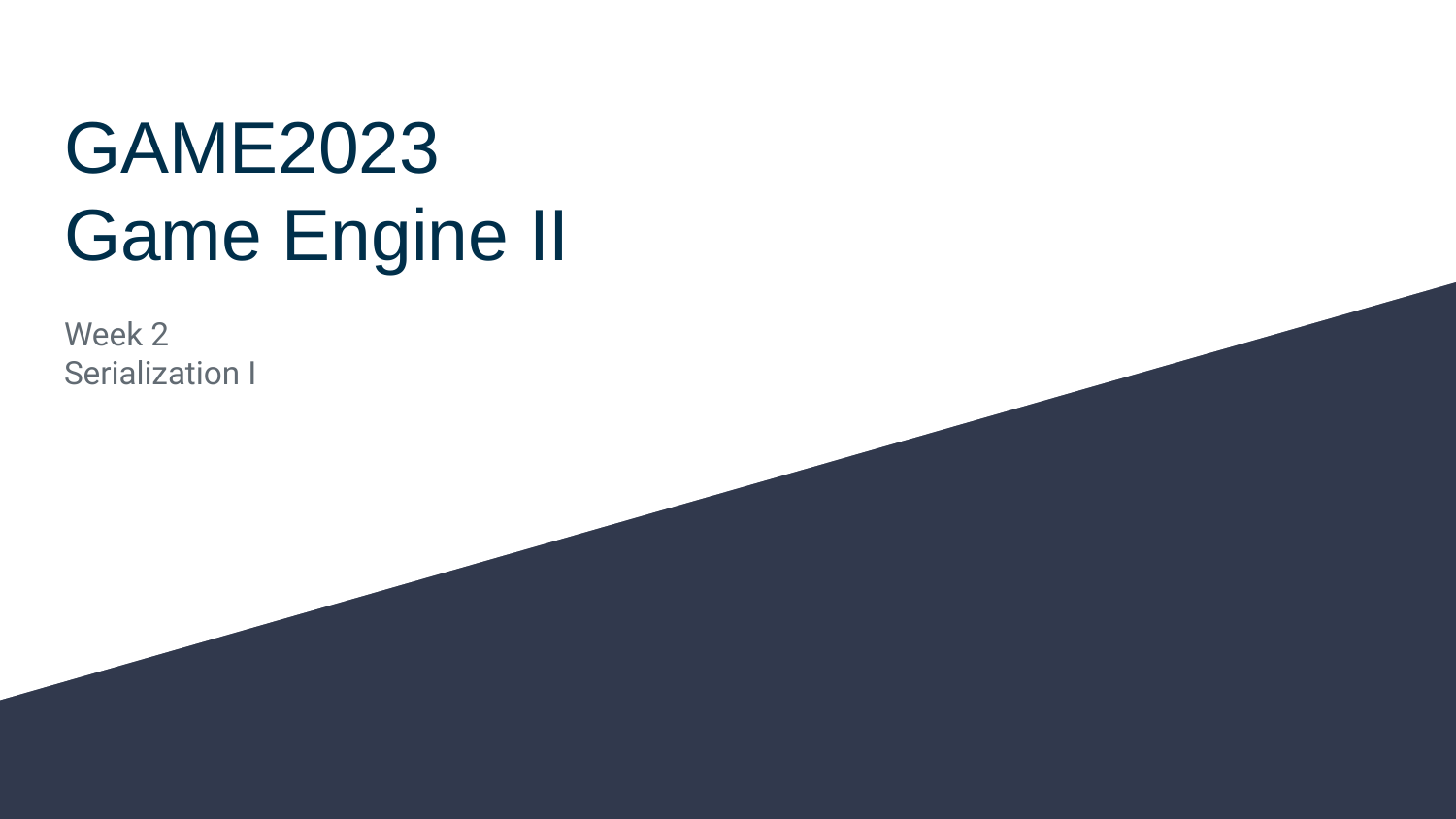

# GAME2023
Game Engine II
Week 2
Serialization I